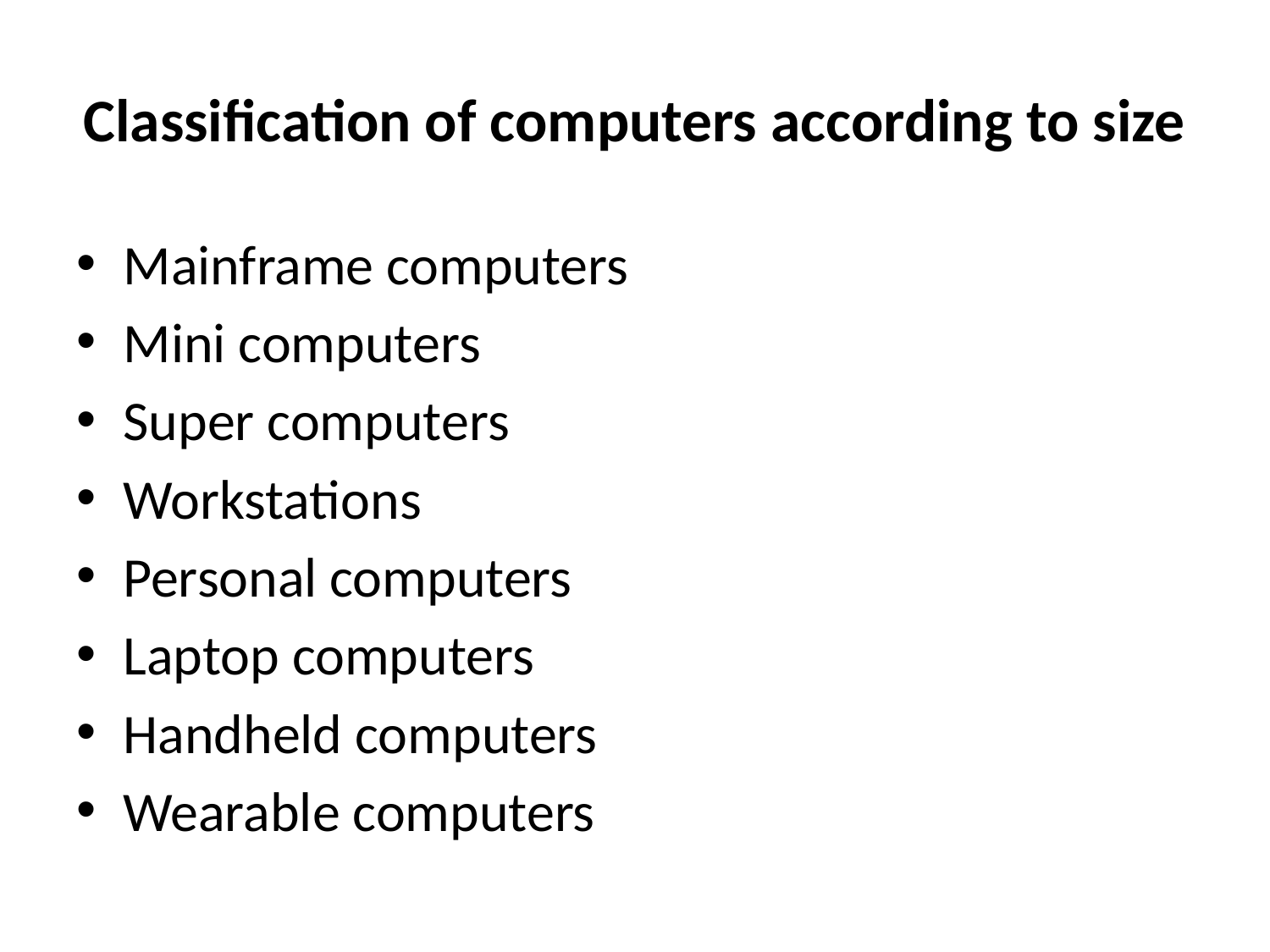

# Classification of computers according to size
Mainframe computers
Mini computers
Super computers
Workstations
Personal computers
Laptop computers
Handheld computers
Wearable computers